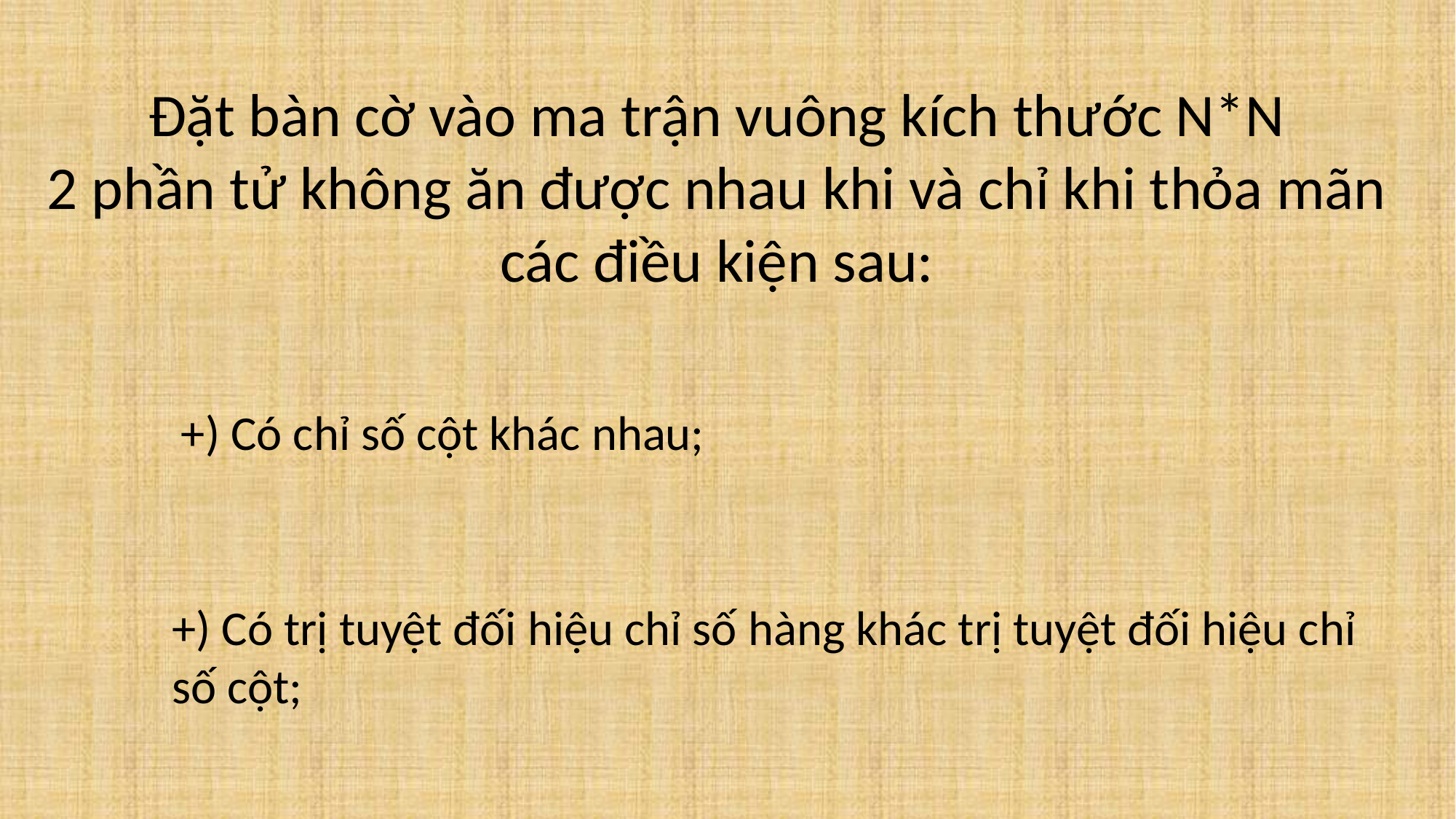

Đặt bàn cờ vào ma trận vuông kích thước N*N
2 phần tử không ăn được nhau khi và chỉ khi thỏa mãn các điều kiện sau:
+) Có chỉ số cột khác nhau;
+) Có trị tuyệt đối hiệu chỉ số hàng khác trị tuyệt đối hiệu chỉ số cột;